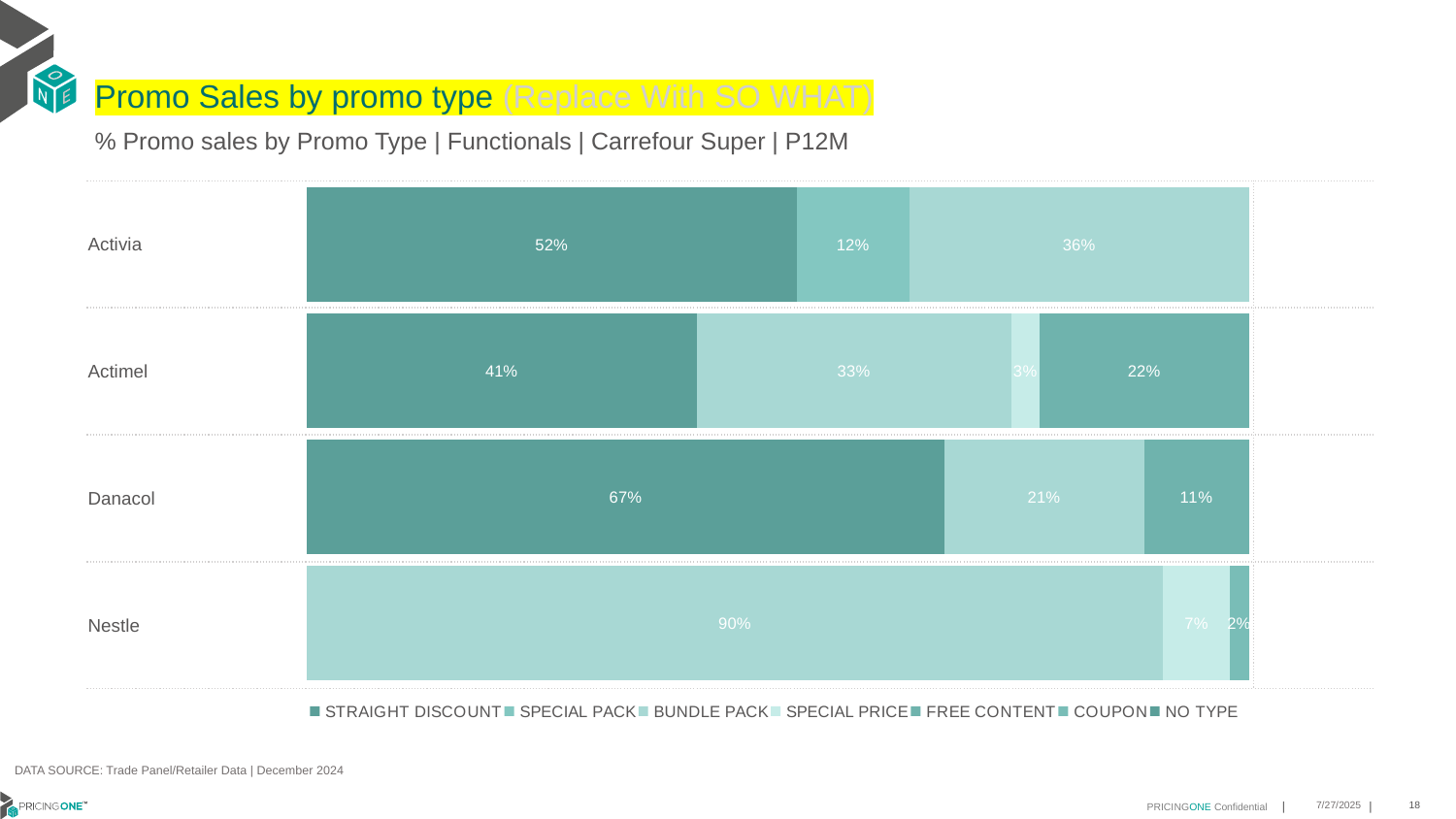

# Promo Sales by promo type (Replace With SO WHAT)
% Promo sales by Promo Type | Functionals | Carrefour Super | P12M
| Activia |  |
| --- | --- |
| Actimel |  |
| Danacol |  |
| Nestle |  |

### Chart

| Category | STRAIGHT DISCOUNT | SPECIAL PACK | BUNDLE PACK | SPECIAL PRICE | FREE CONTENT | COUPON | NO TYPE |
|---|---|---|---|---|---|---|---|
| Activia | 0.52 | 0.12 | 0.36 | None | None | None | None |
| Actimel | 0.41 | None | 0.33 | 0.03 | 0.22 | None | None |
| Danacol | 0.67 | None | 0.21 | None | 0.11 | None | None |
| Nestle | None | None | 0.9 | 0.07 | None | 0.02 | None |
DATA SOURCE: Trade Panel/Retailer Data | December 2024

7/27/2025
18